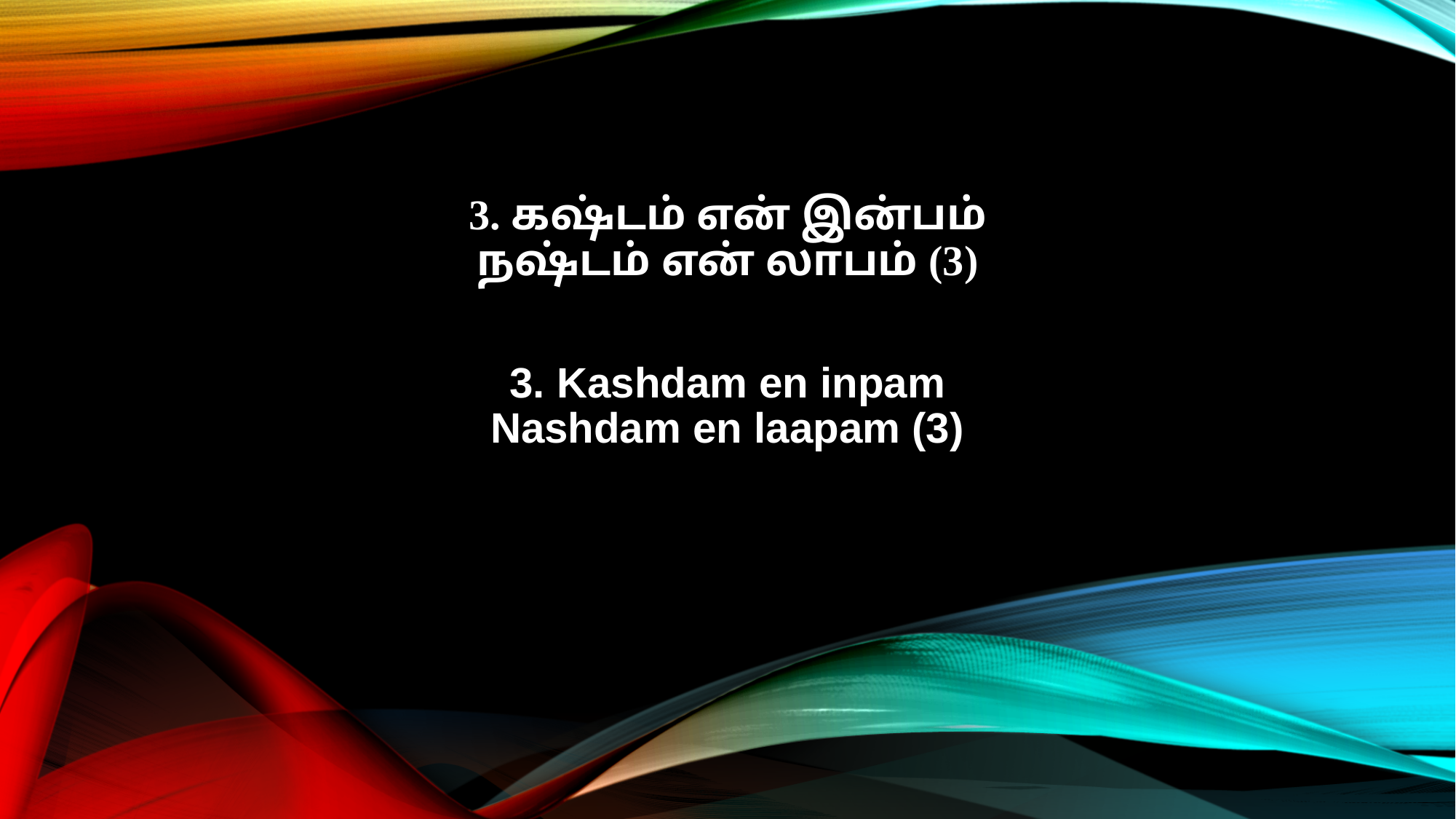

3. கஷ்டம் என் இன்பம்
நஷ்டம் என் லாபம் (3)

3. Kashdam en inpam
Nashdam en laapam (3)